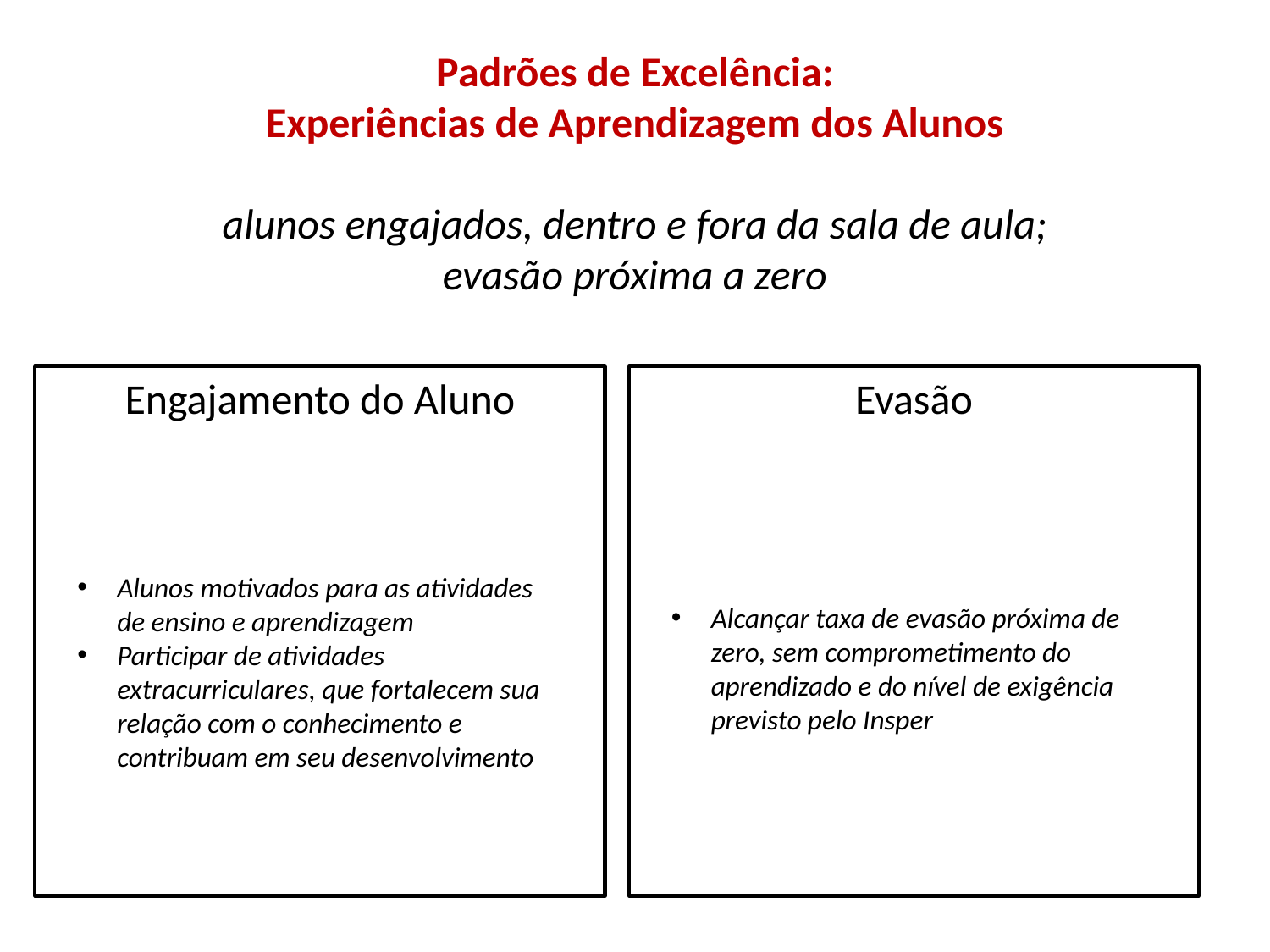

# Padrões de Excelência: Experiências de Aprendizagem dos Alunos alunos engajados, dentro e fora da sala de aula; evasão próxima a zero
Engajamento do Aluno
Evasão
Alcançar taxa de evasão próxima de zero, sem comprometimento do aprendizado e do nível de exigência previsto pelo Insper
Alunos motivados para as atividades de ensino e aprendizagem
Participar de atividades extracurriculares, que fortalecem sua relação com o conhecimento e contribuam em seu desenvolvimento